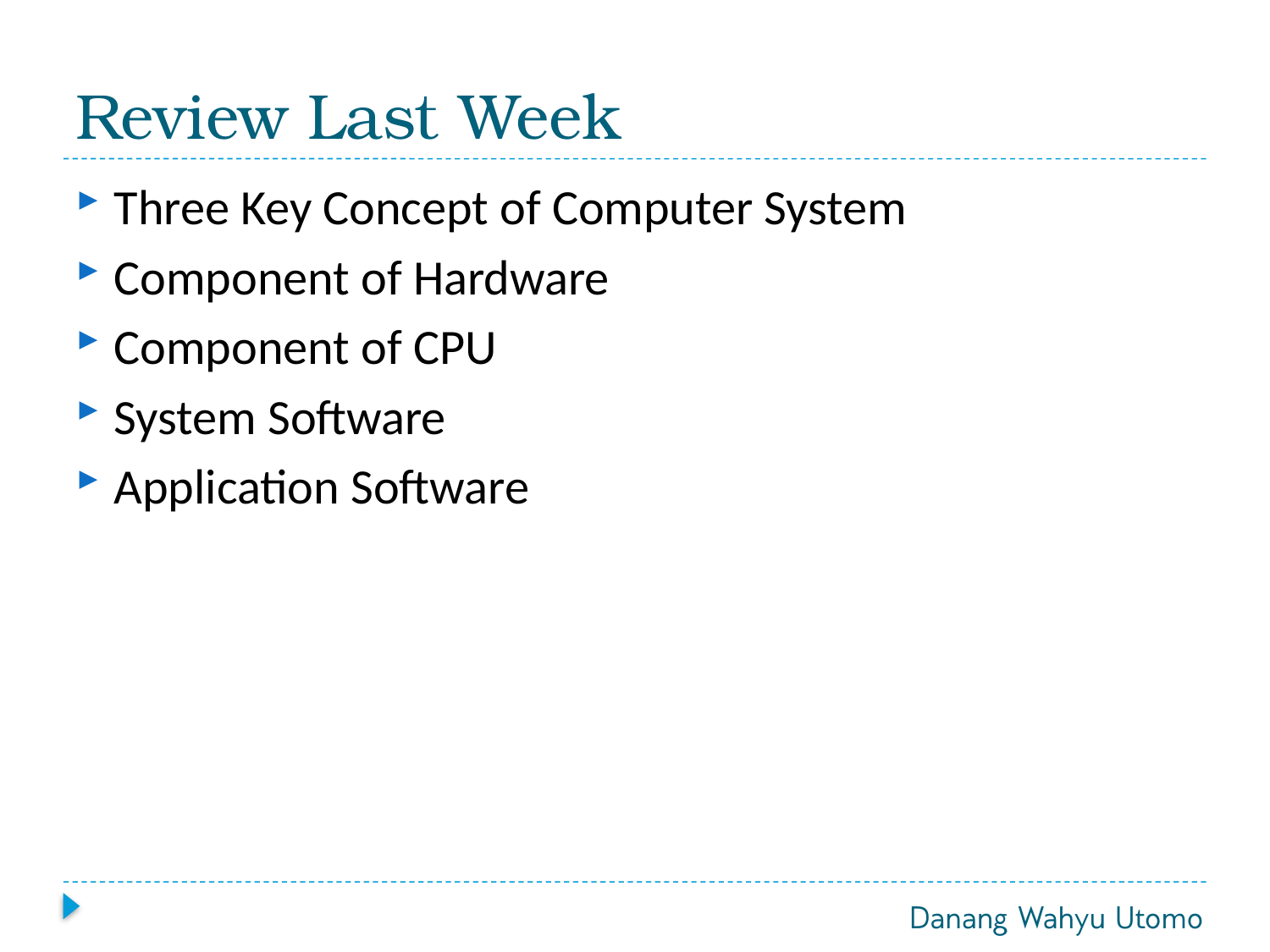

# Review Last Week
Three Key Concept of Computer System
Component of Hardware
Component of CPU
System Software
Application Software